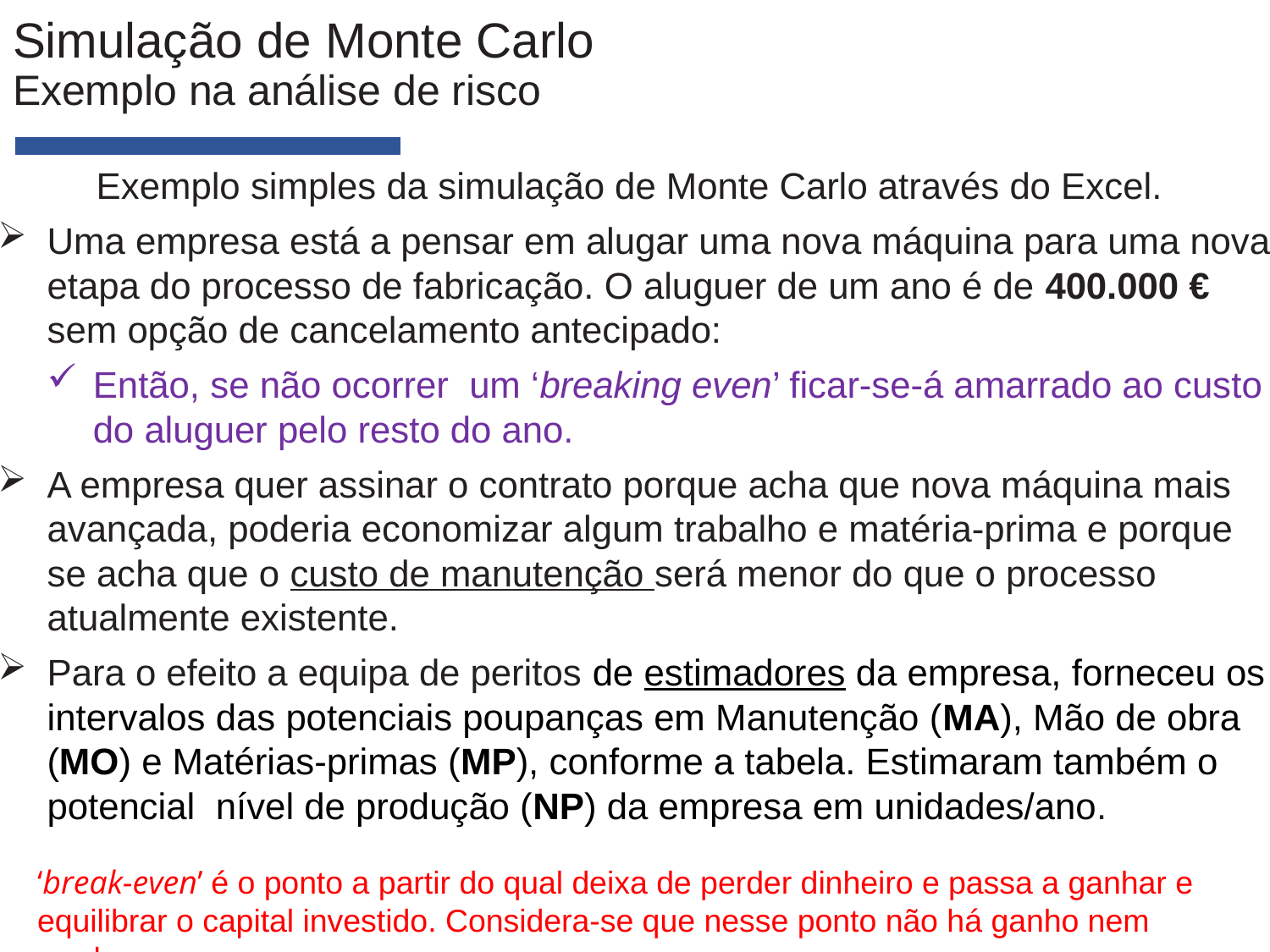

# Simulação de Monte Carlo Exemplo na análise de risco
Exemplo simples da simulação de Monte Carlo através do Excel.
Uma empresa está a pensar em alugar uma nova máquina para uma nova etapa do processo de fabricação. O aluguer de um ano é de 400.000 € sem opção de cancelamento antecipado:
Então, se não ocorrer  um ‘breaking even’ ficar-se-á amarrado ao custo do aluguer pelo resto do ano.
A empresa quer assinar o contrato porque acha que nova máquina mais avançada, poderia economizar algum trabalho e matéria-prima e porque se acha que o custo de manutenção será menor do que o processo atualmente existente.
Para o efeito a equipa de peritos de estimadores da empresa, forneceu os intervalos das potenciais poupanças em Manutenção (MA), Mão de obra (MO) e Matérias-primas (MP), conforme a tabela. Estimaram também o potencial  nível de produção (NP) da empresa em unidades/ano.
‘break-even’ é o ponto a partir do qual deixa de perder dinheiro e passa a ganhar e equilibrar o capital investido. Considera-se que nesse ponto não há ganho nem perdas.